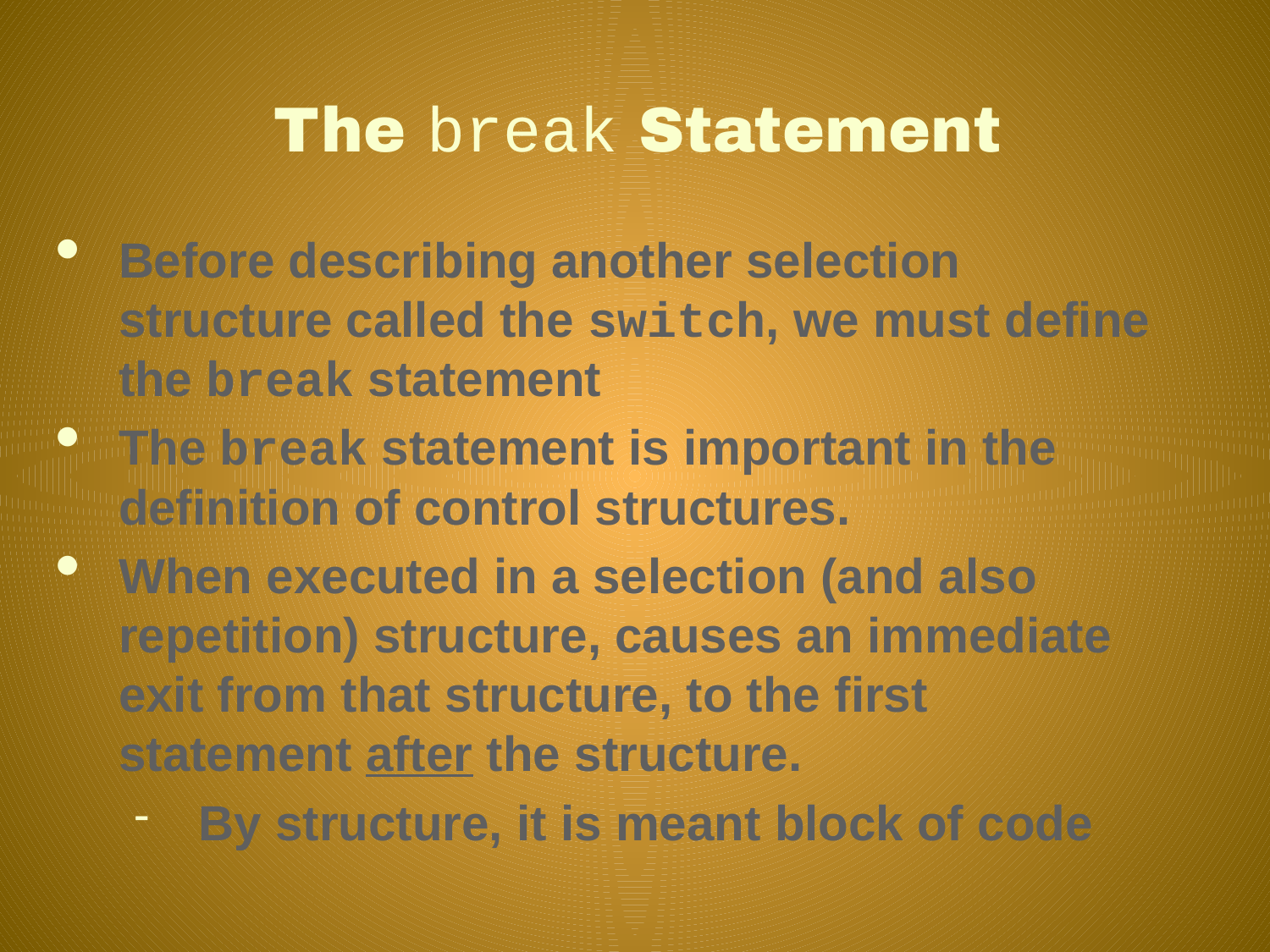

# The break Statement
Before describing another selection structure called the switch, we must define the break statement
The break statement is important in the definition of control structures.
When executed in a selection (and also repetition) structure, causes an immediate exit from that structure, to the first statement after the structure.
By structure, it is meant block of code